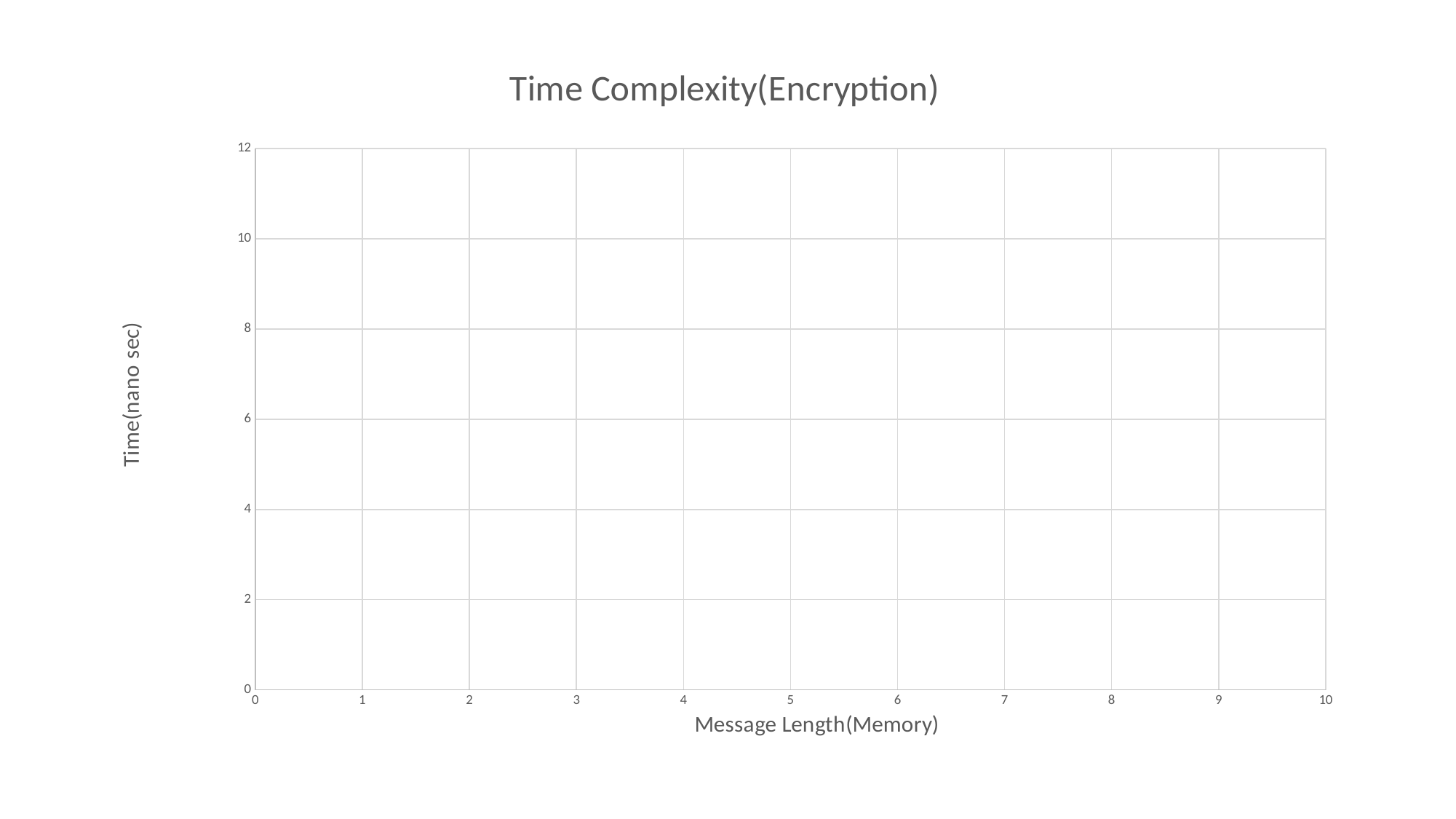

### Chart: Time Complexity(Encryption)

| Category |  |
|---|---|